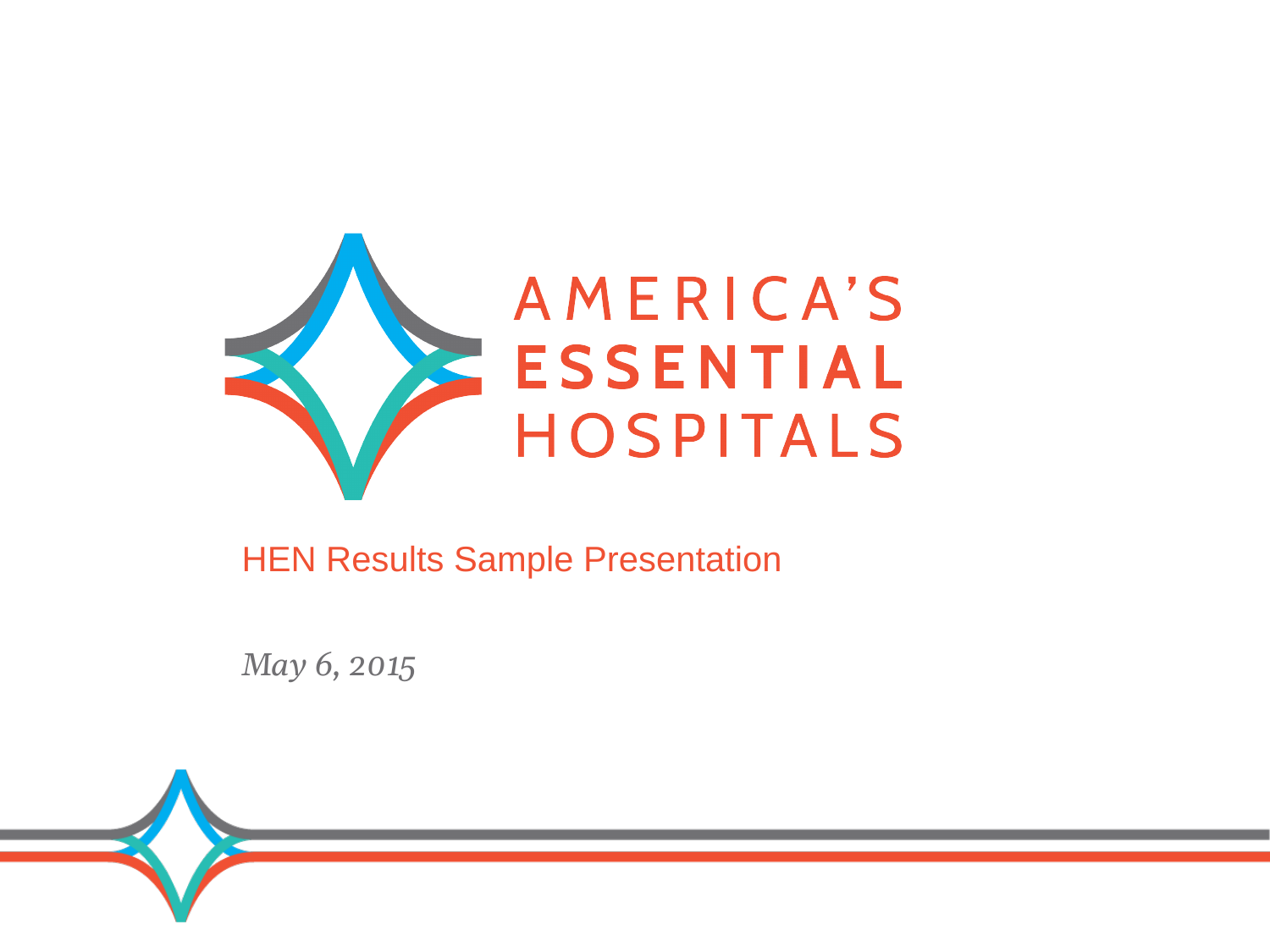

HEN Results Sample Presentation
May 6, 2015